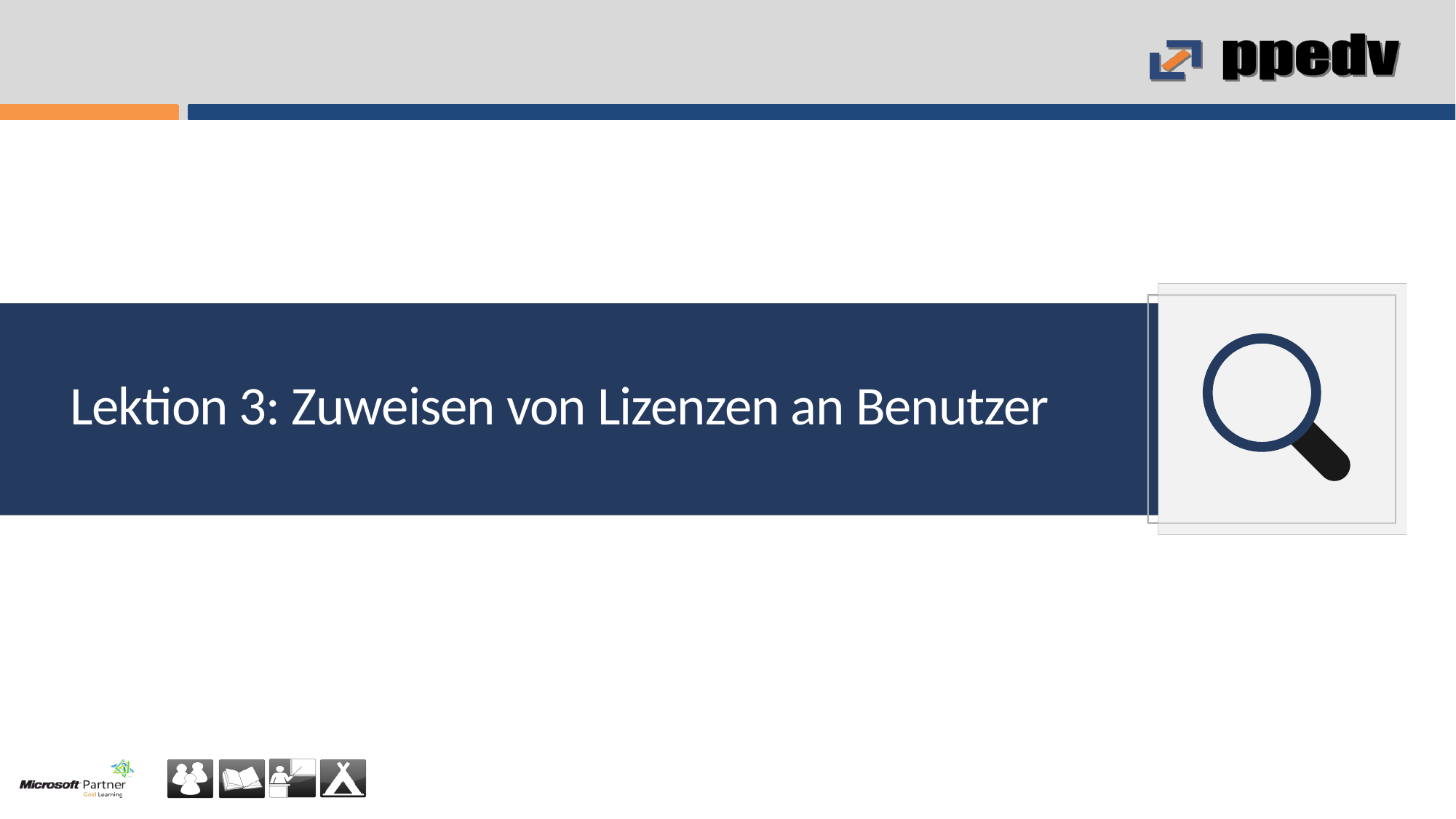

# Lektion 3: Zuweisen von Lizenzen an Benutzer